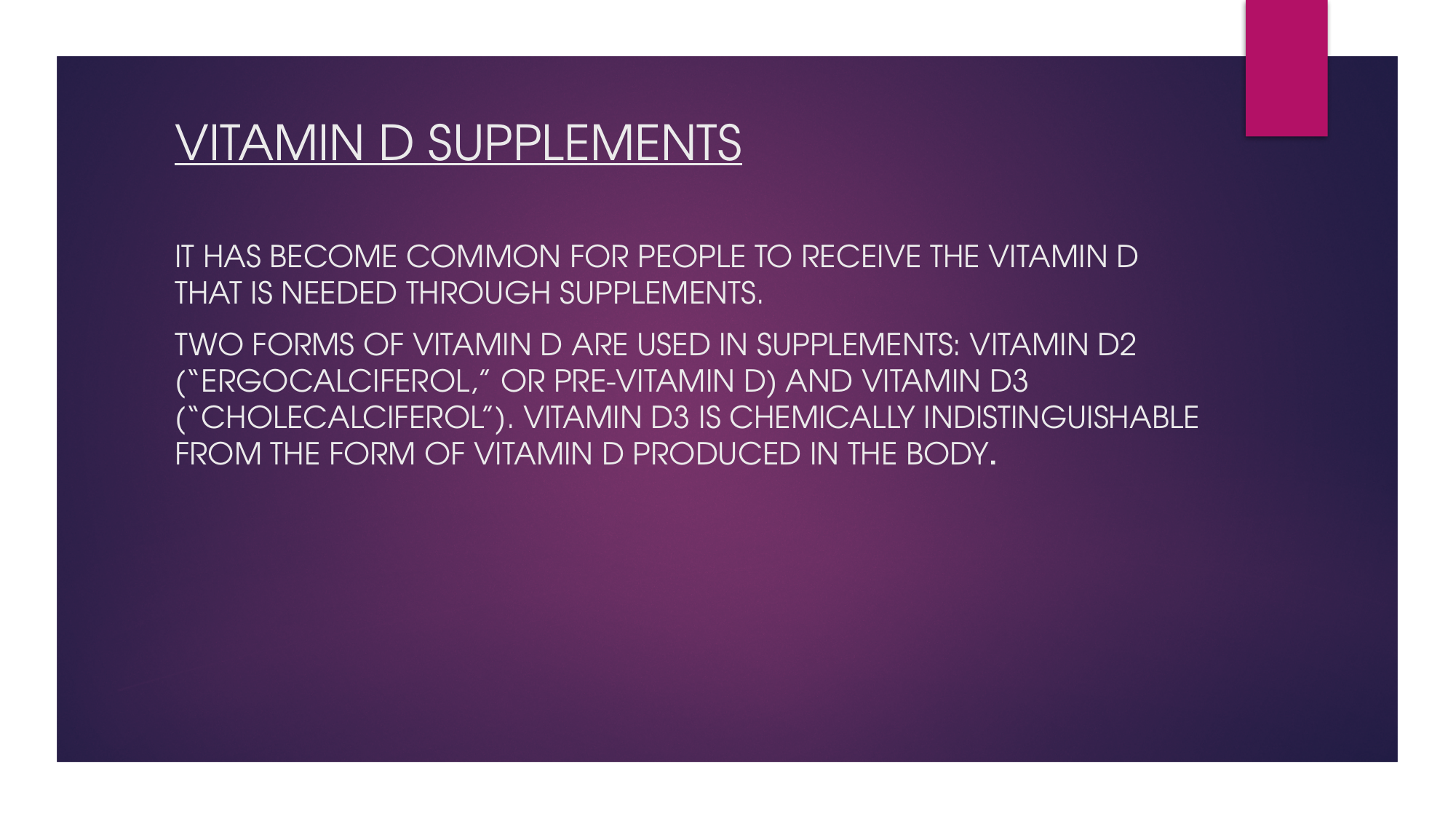

#
Vitamin d supplements

It has become common for people to receive the vitamin d that is needed through supplements.
Two forms of vitamin D are used in supplements: vitamin D2 (“ergocalciferol,” or pre-vitamin D) and vitamin D3 (“cholecalciferol”). Vitamin D3 is chemically indistinguishable from the form of vitamin D produced in the body.